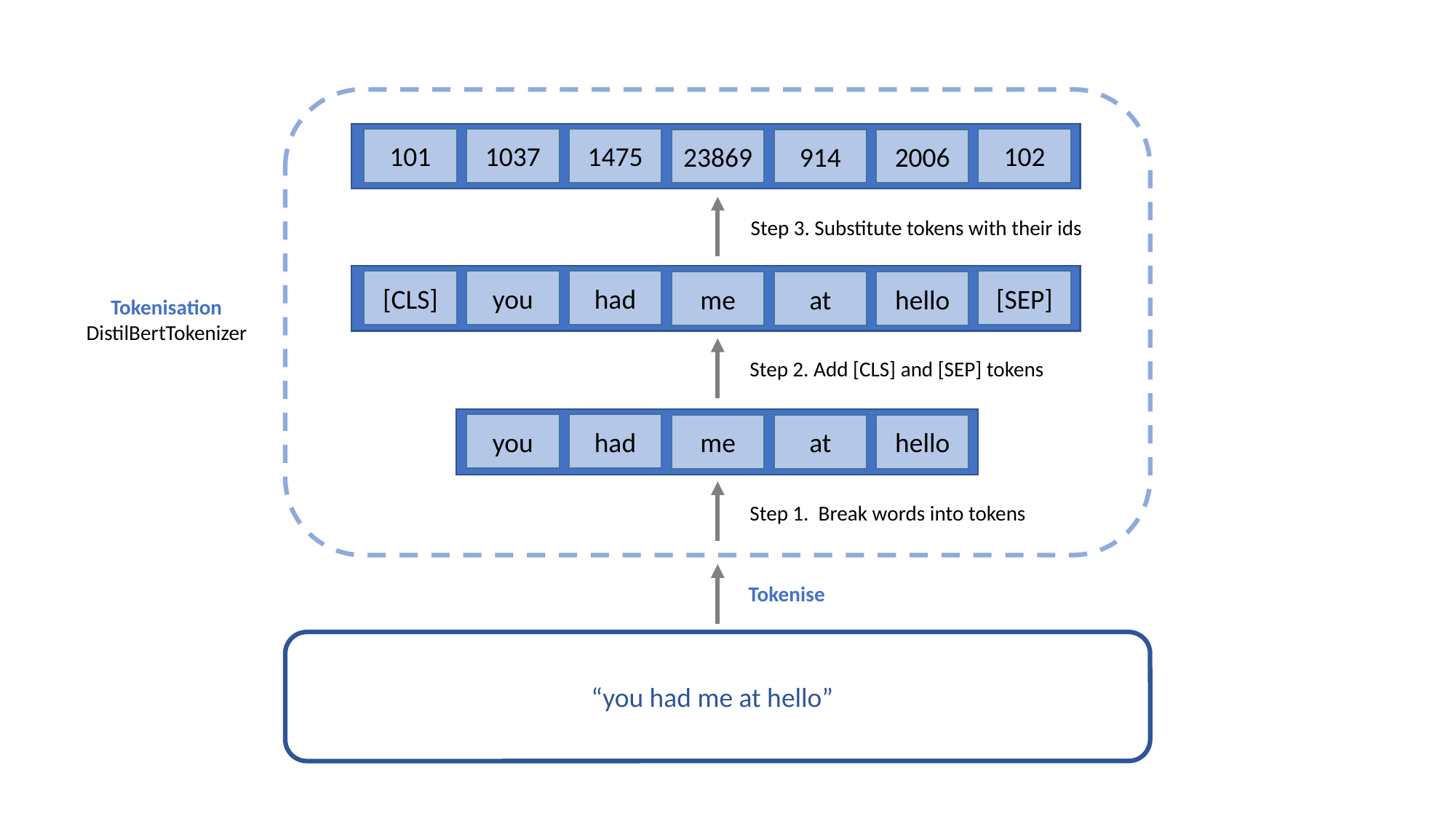

101
1037
1475
102
23869
914
2006
Step 3. Substitute tokens with their ids

[CLS]
you
had
[SEP]
me
at
hello
Tokenisation
DistilBertTokenizer
Step 2. Add [CLS] and [SEP] tokens

you
had
me
at
hello
Step 1.  Break words into tokens
Tokenise

“you had me at hello”